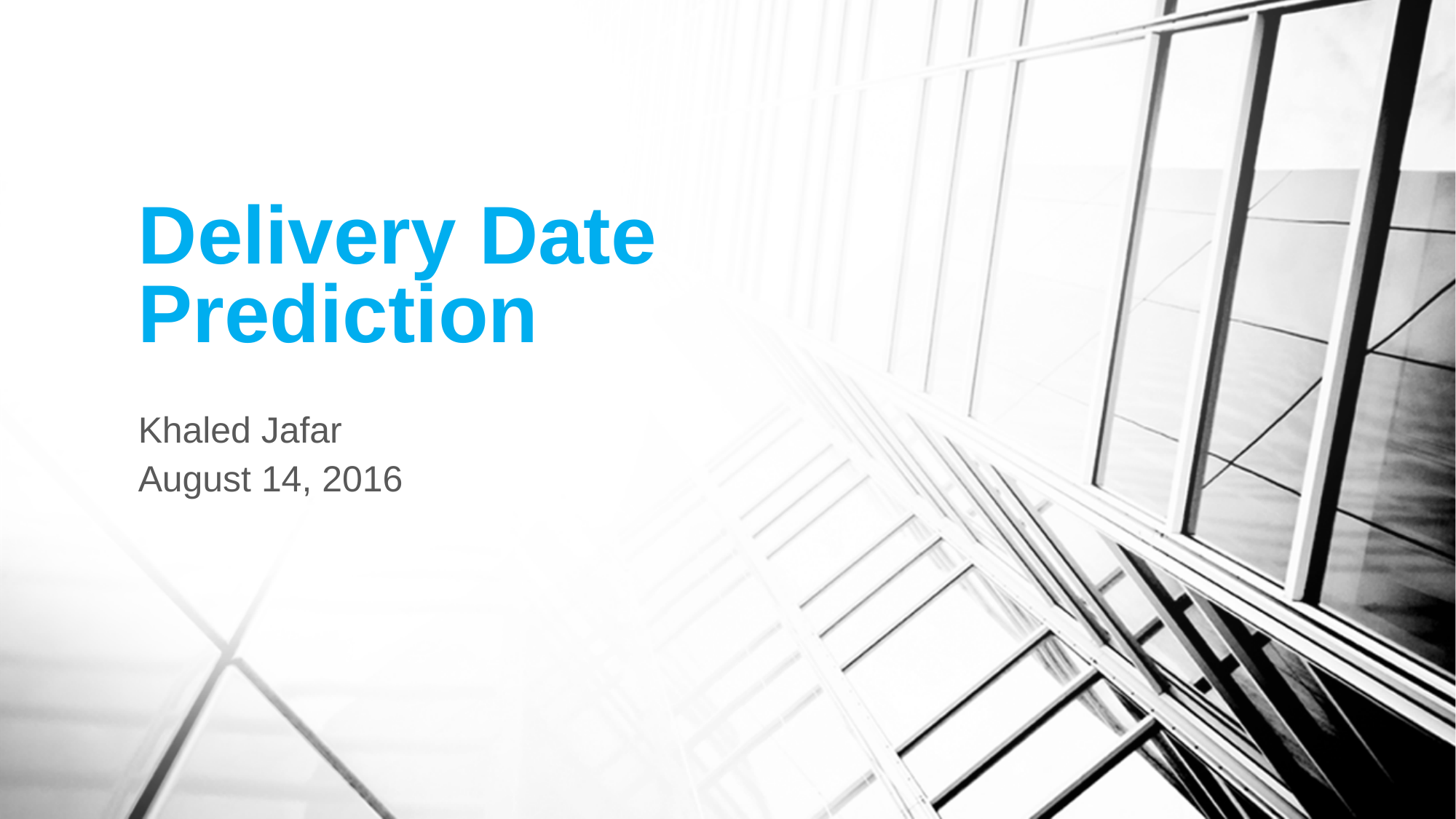

# Delivery Date Prediction
Khaled Jafar
August 14, 2016